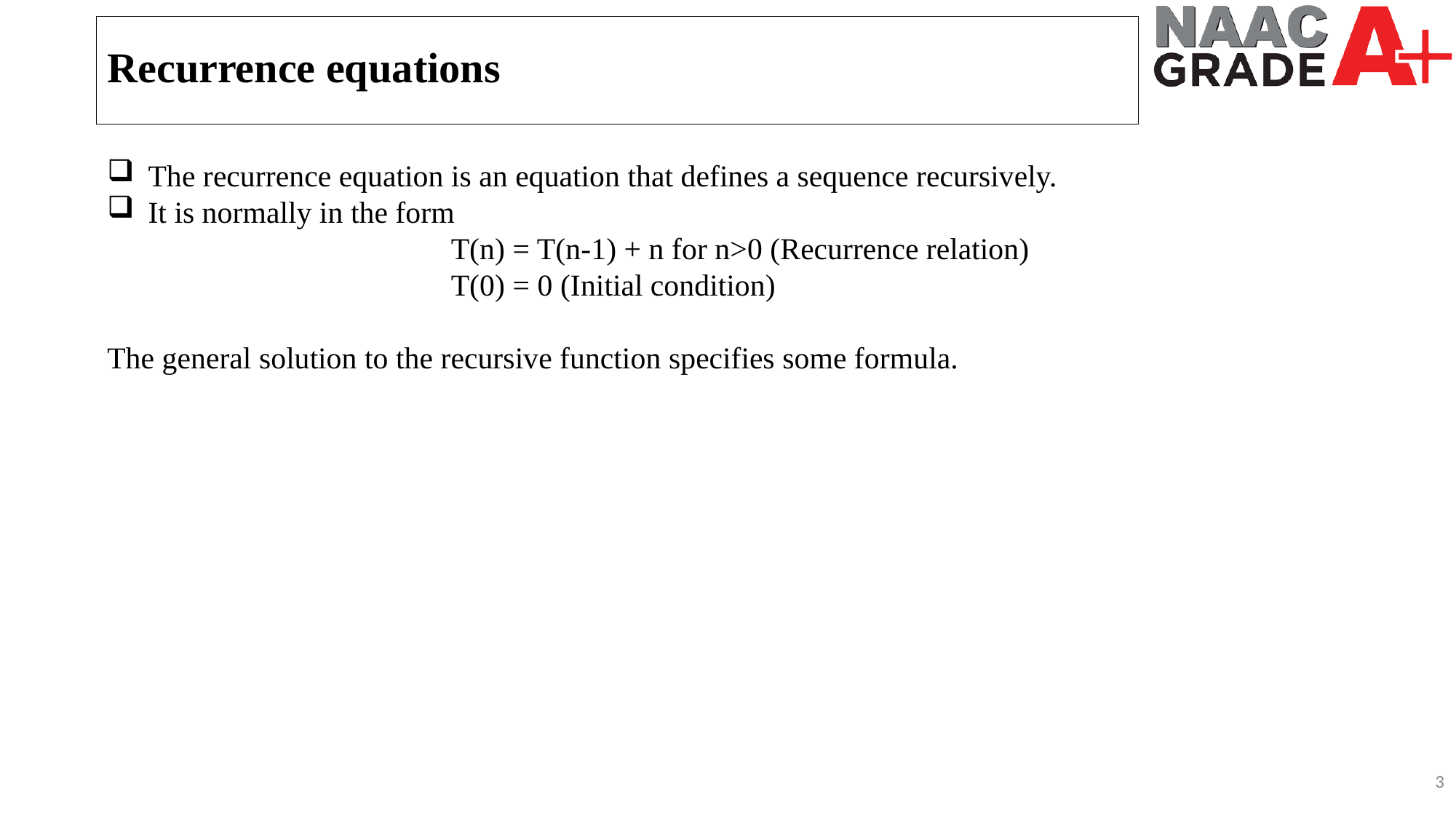

Recurrence equations
The recurrence equation is an equation that defines a sequence recursively.
It is normally in the form
                                             T(n) = T(n-1) + n for n>0 (Recurrence relation)
                                             T(0) = 0 (Initial condition)

The general solution to the recursive function specifies some formula.
3